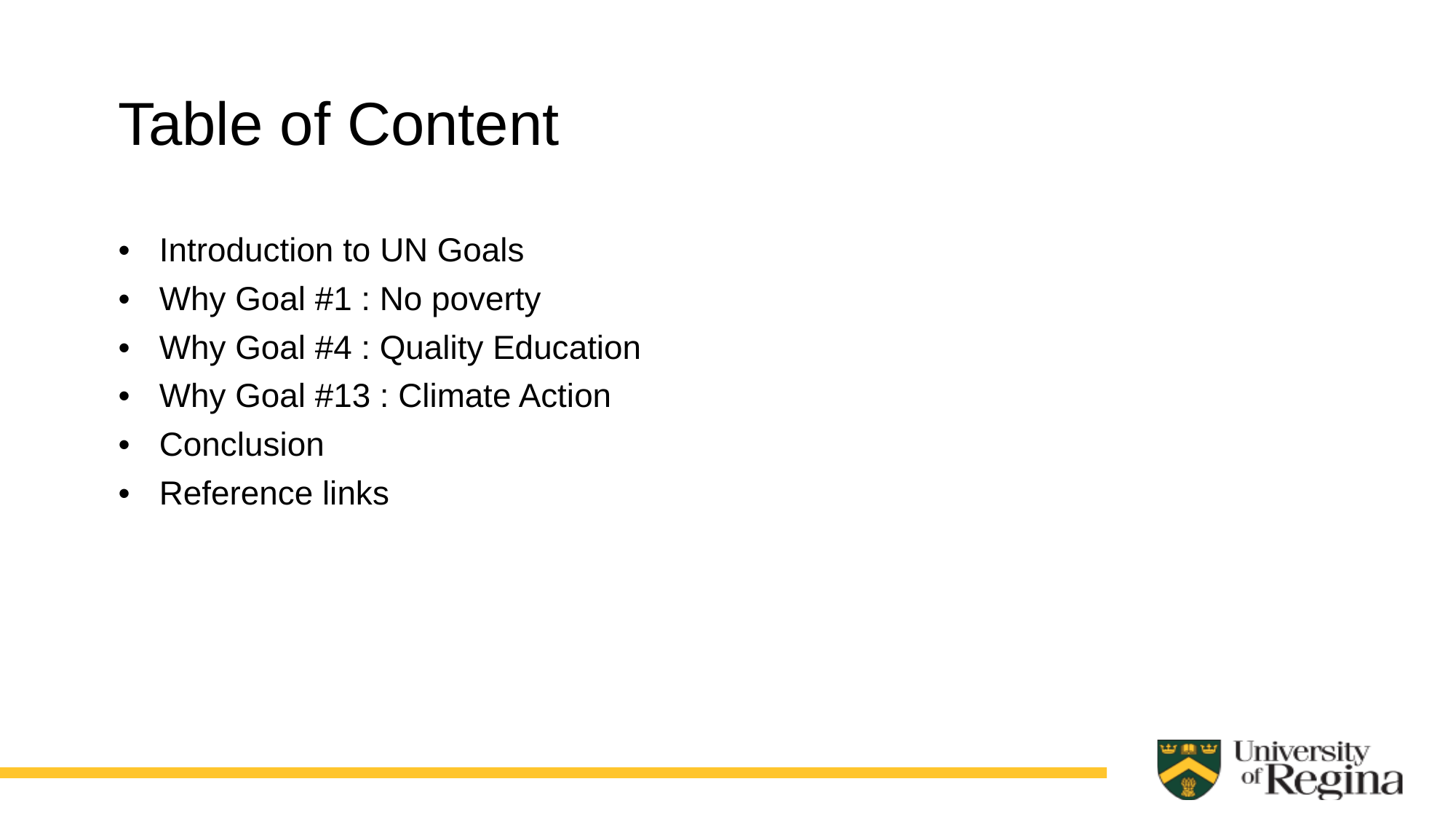

Table of Content

Introduction to UN Goals
Why Goal #1 : No poverty
Why Goal #4 : Quality Education
Why Goal #13 : Climate Action
Conclusion
Reference links